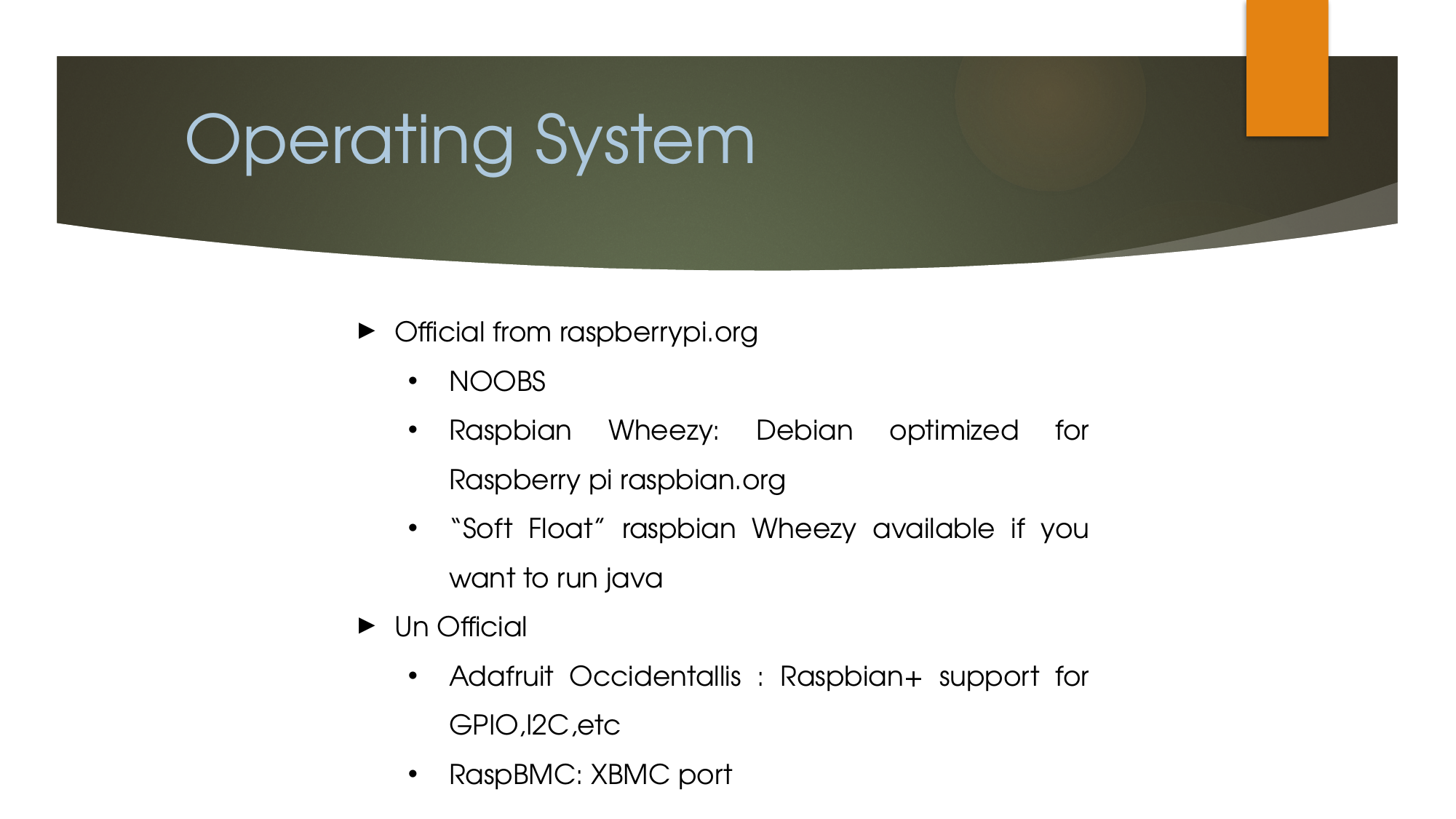

Operating System
Official from raspberrypi.org
NOOBS
Raspbian Wheezy: Debian optimized for Raspberry pi raspbian.org
“Soft Float” raspbian Wheezy available if you want to run java
Un Official
Adafruit Occidentallis : Raspbian+ support for GPIO,I2C,etc
RaspBMC: XBMC port